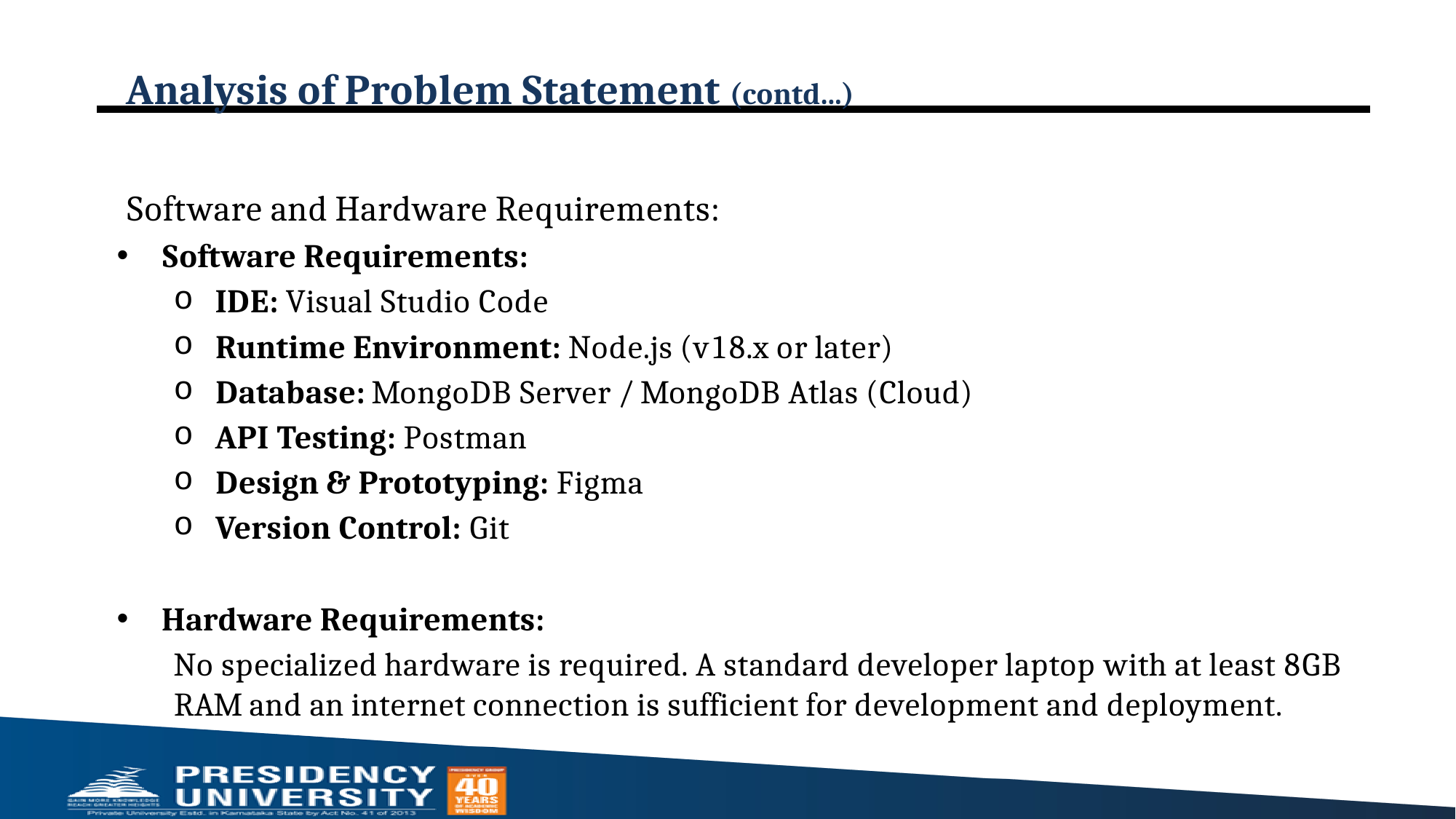

# Analysis of Problem Statement (contd...)
Software and Hardware Requirements:
Software Requirements:
IDE: Visual Studio Code
Runtime Environment: Node.js (v18.x or later)
Database: MongoDB Server / MongoDB Atlas (Cloud)
API Testing: Postman
Design & Prototyping: Figma
Version Control: Git

Hardware Requirements:
No specialized hardware is required. A standard developer laptop with at least 8GB RAM and an internet connection is sufficient for development and deployment.